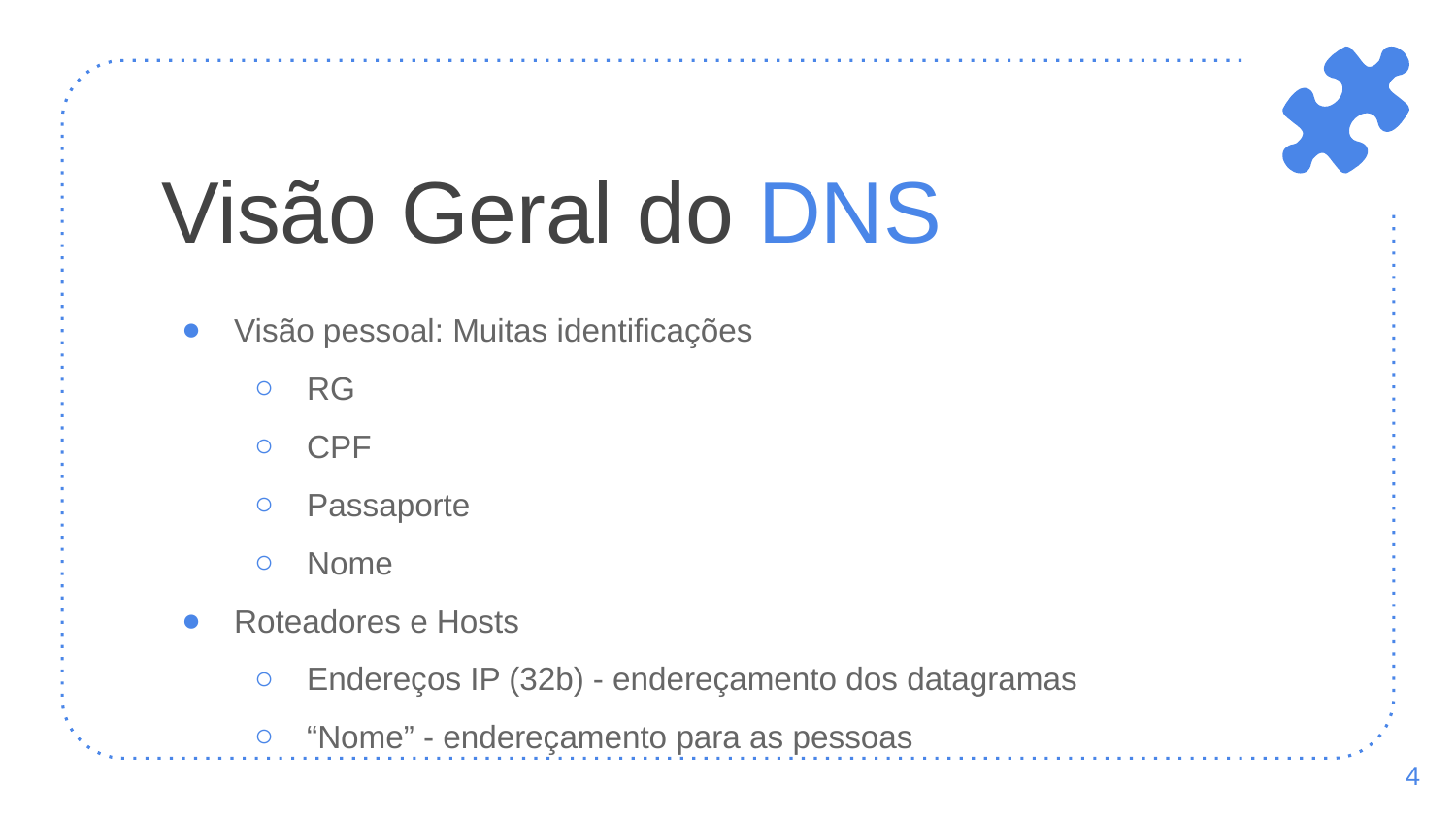

# Visão Geral do DNS
Visão pessoal: Muitas identificações
RG
CPF
Passaporte
Nome
Roteadores e Hosts
Endereços IP (32b) - endereçamento dos datagramas
“Nome” - endereçamento para as pessoas
4